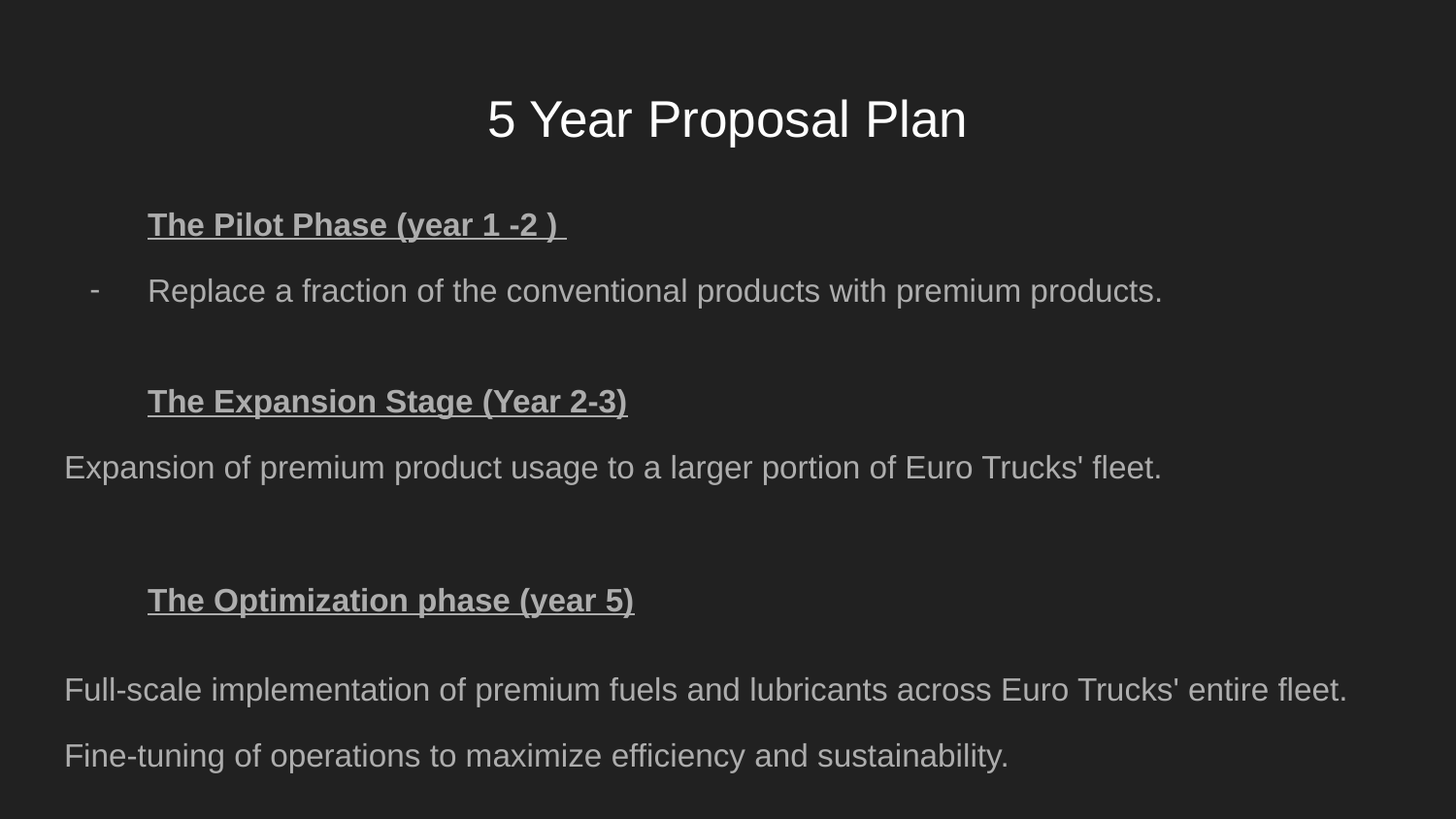

# 5 Year Proposal Plan
The Pilot Phase (year 1 -2 )
Replace a fraction of the conventional products with premium products.
The Expansion Stage (Year 2-3)
Expansion of premium product usage to a larger portion of Euro Trucks' fleet.

The Optimization phase (year 5)
Full-scale implementation of premium fuels and lubricants across Euro Trucks' entire fleet.
Fine-tuning of operations to maximize efficiency and sustainability.